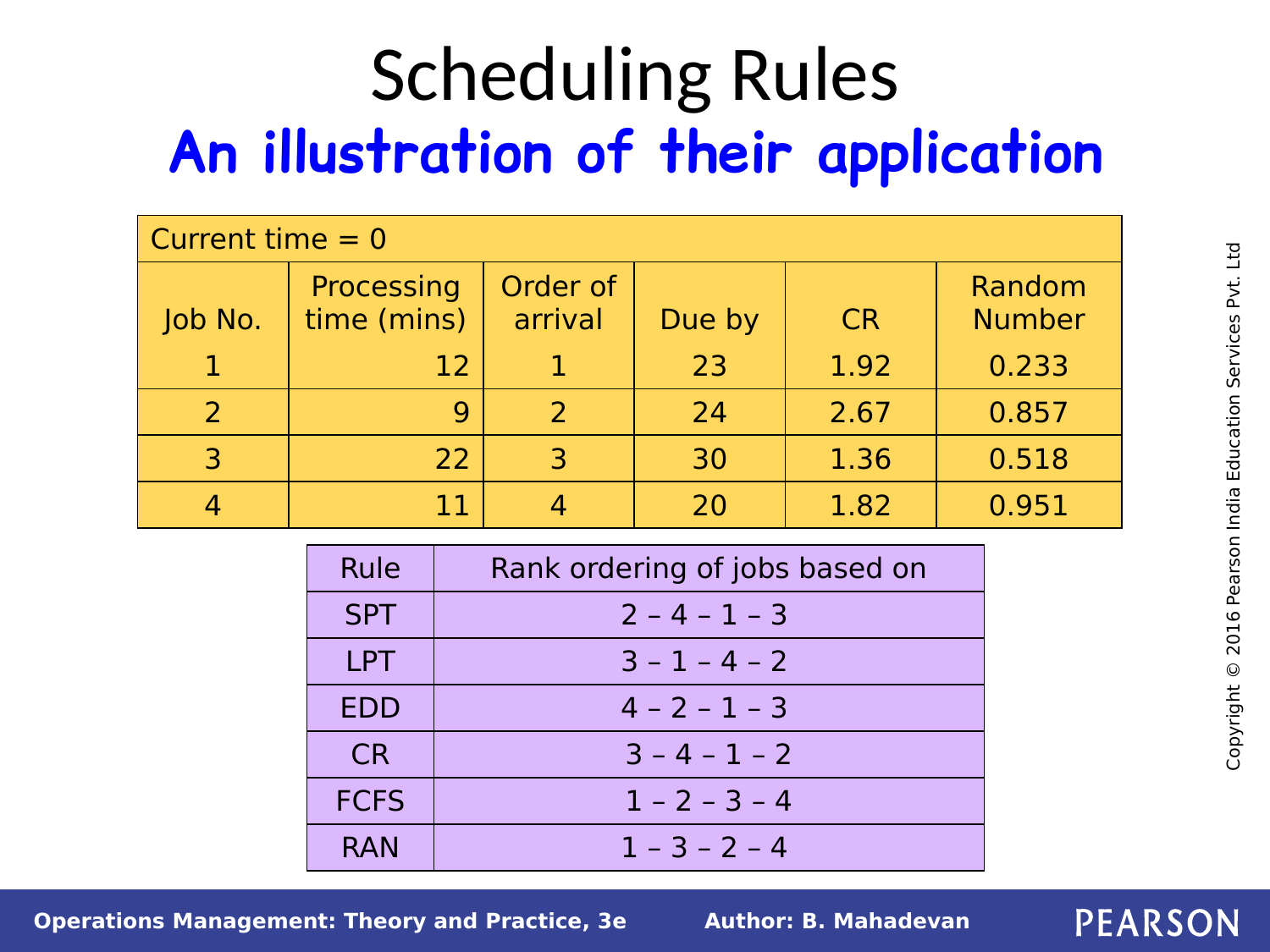

# Scheduling Rules An illustration of their application
| Current time = 0 |  |  |  |  |  |
| --- | --- | --- | --- | --- | --- |
| Job No. | Processing time (mins) | Order of arrival | Due by | CR | Random Number |
| 1 | 12 | 1 | 23 | 1.92 | 0.233 |
| 2 | 9 | 2 | 24 | 2.67 | 0.857 |
| 3 | 22 | 3 | 30 | 1.36 | 0.518 |
| 4 | 11 | 4 | 20 | 1.82 | 0.951 |
| Rule | Rank ordering of jobs based on |
| --- | --- |
| SPT | 2 – 4 – 1 – 3 |
| LPT | 3 – 1 – 4 – 2 |
| EDD | 4 – 2 – 1 – 3 |
| CR | 3 – 4 – 1 – 2 |
| FCFS | 1 – 2 – 3 – 4 |
| RAN | 1 – 3 – 2 – 4 |